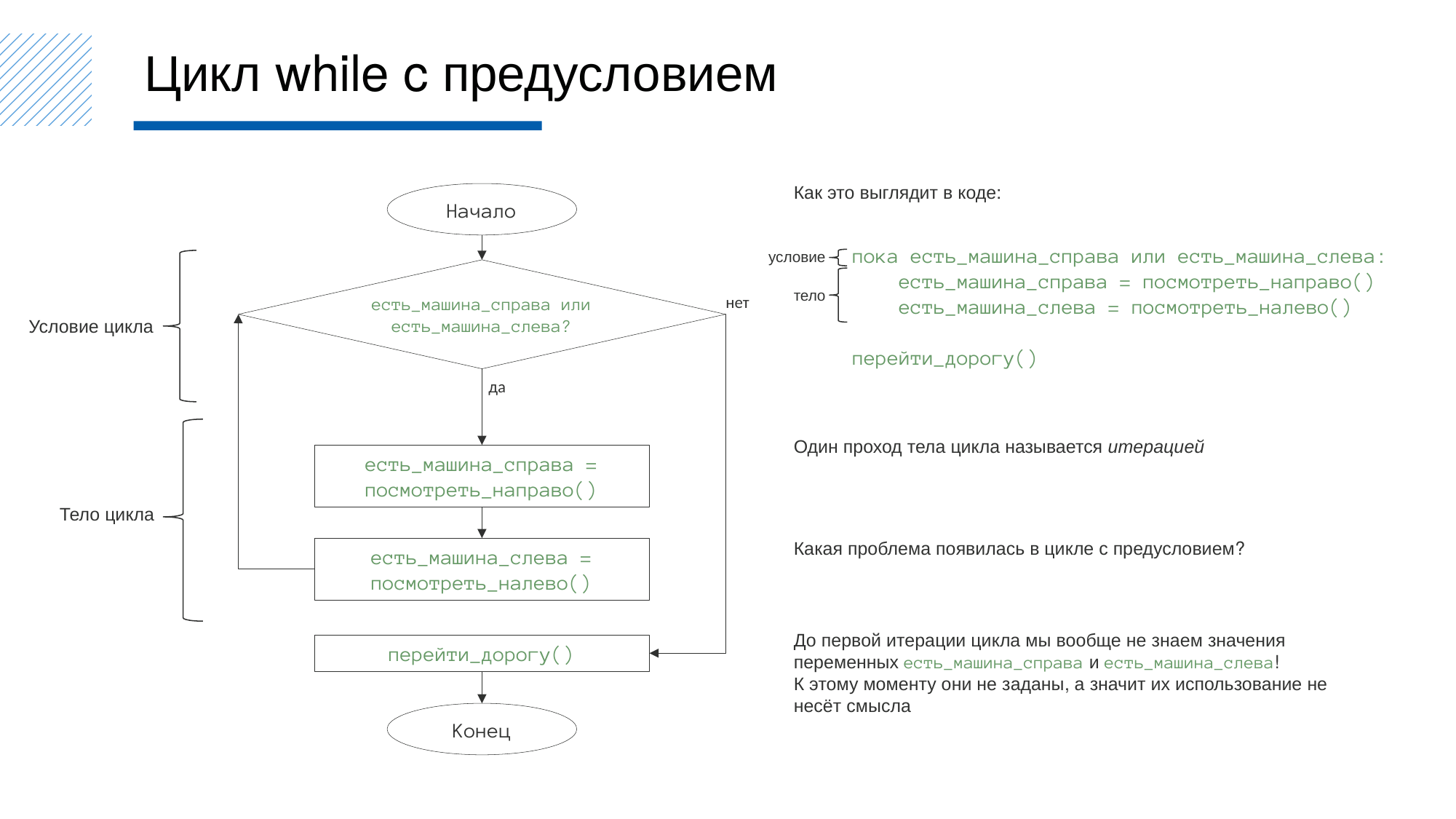

Цикл while c предусловием
Как это выглядит в коде:
Начало
пока есть_машина_справа или есть_машина_слева:
    есть_машина_справа = посмотреть_направо()
    есть_машина_слева = посмотреть_налево()

перейти_дорогу()
условие

есть_машина_справа или есть_машина_слева?

тело
нет
Условие цикла
да

Один проход тела цикла называется итерацией
есть_машина_справа = посмотреть_направо()
Тело цикла
Какая проблема появилась в цикле с предусловием?
есть_машина_слева = посмотреть_налево()
До первой итерации цикла мы вообще не знаем значения переменных есть_машина_справа и есть_машина_слева!
К этому моменту они не заданы, а значит их использование не несёт смысла
перейти_дорогу()
Конец